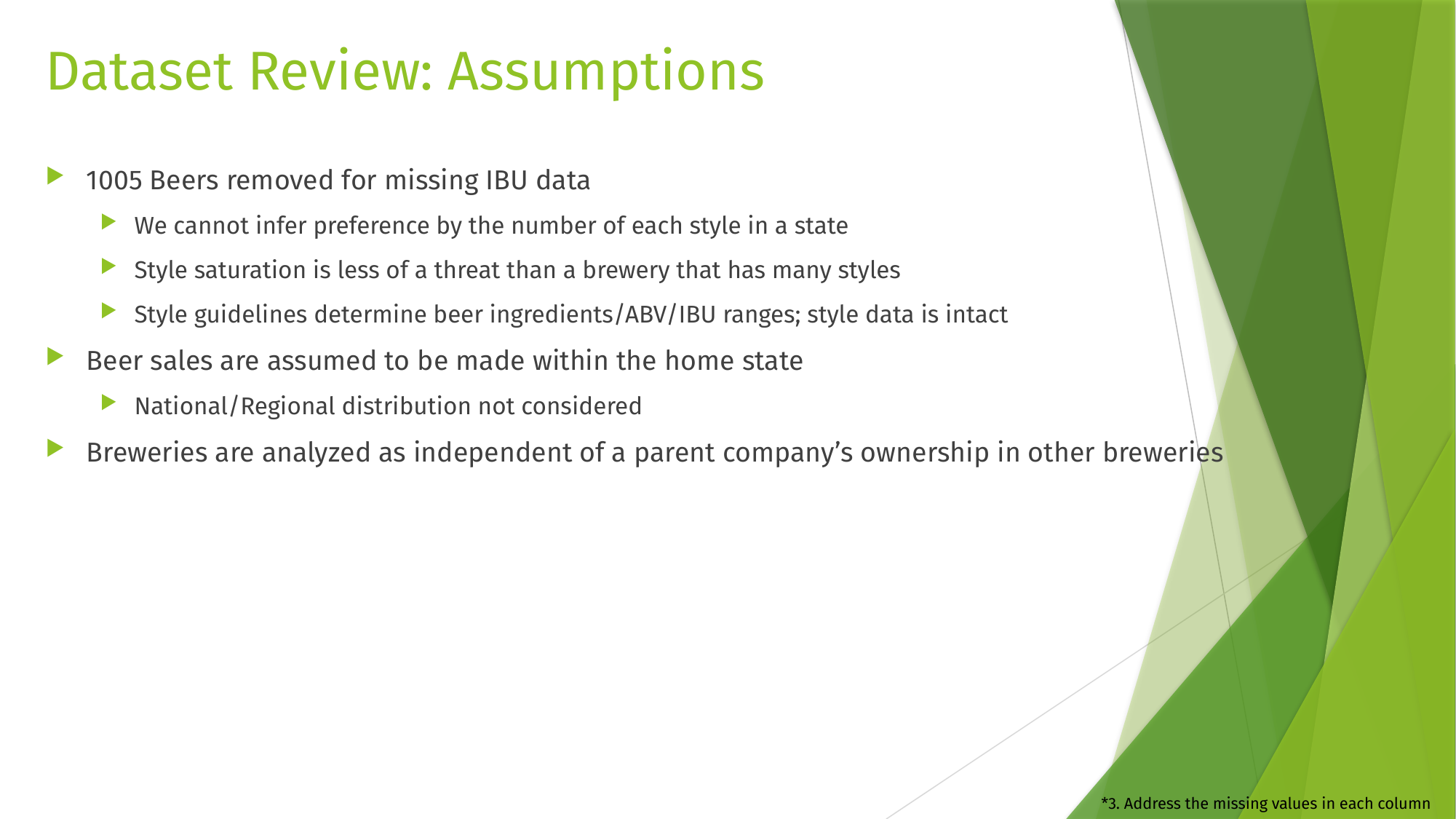

# Dataset Review: Assumptions
1005 Beers removed for missing IBU data
We cannot infer preference by the number of each style in a state
Style saturation is less of a threat than a brewery that has many styles
Style guidelines determine beer ingredients/ABV/IBU ranges; style data is intact
Beer sales are assumed to be made within the home state
National/Regional distribution not considered
Breweries are analyzed as independent of a parent company’s ownership in other breweries
*3. Address the missing values in each column